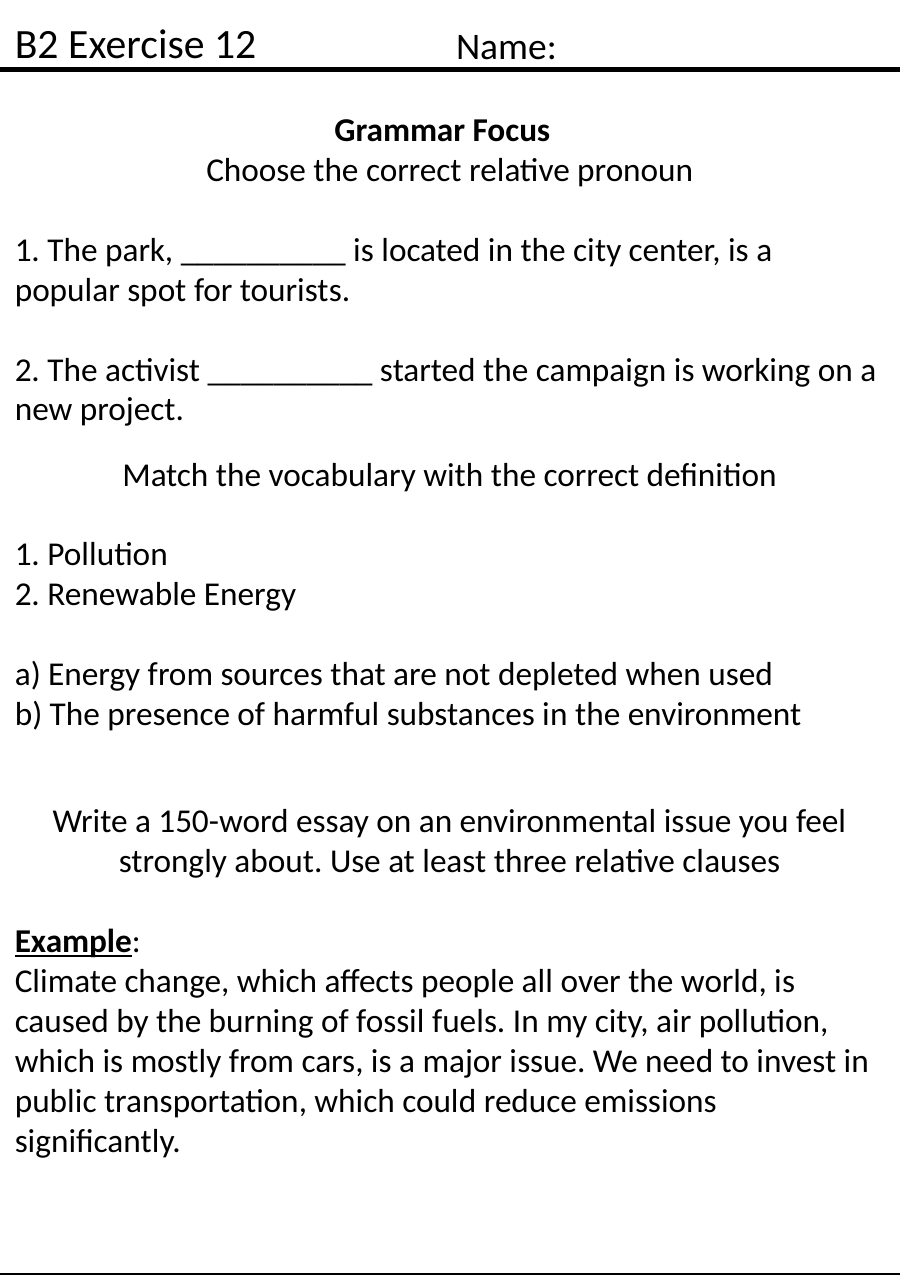

B2 Exercise 12
Name:
Grammar Focus
Choose the correct relative pronoun

1. The park, __________ is located in the city center, is a popular spot for tourists.

2. The activist __________ started the campaign is working on a new project.
Match the vocabulary with the correct definition

1. Pollution
2. Renewable Energy

a) Energy from sources that are not depleted when used
b) The presence of harmful substances in the environment

Write a 150-word essay on an environmental issue you feel strongly about. Use at least three relative clauses

Example:
Climate change, which affects people all over the world, is caused by the burning of fossil fuels. In my city, air pollution, which is mostly from cars, is a major issue. We need to invest in public transportation, which could reduce emissions significantly.